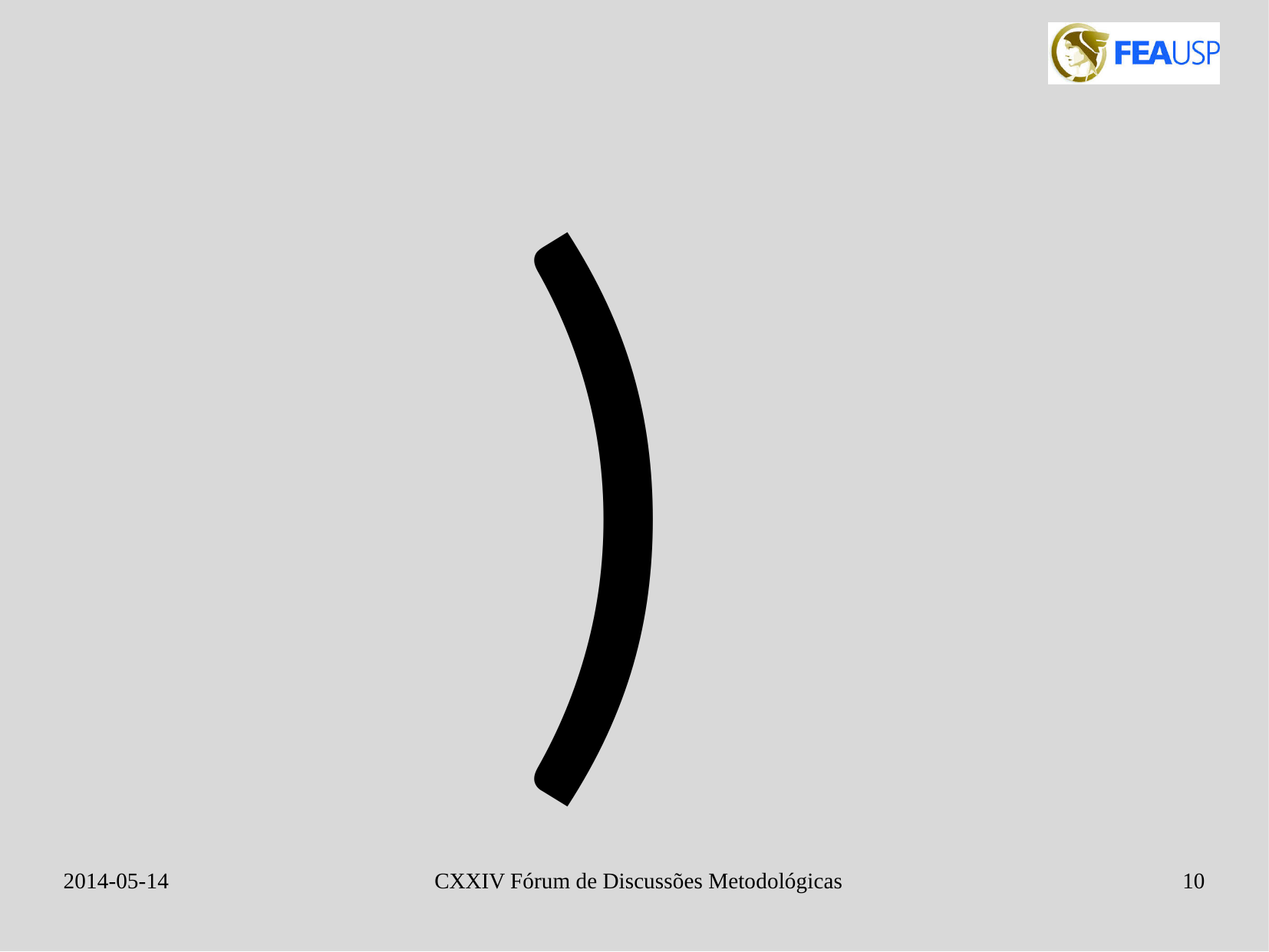

)
2014-05-14
CXXIV Fórum de Discussões Metodológicas
10